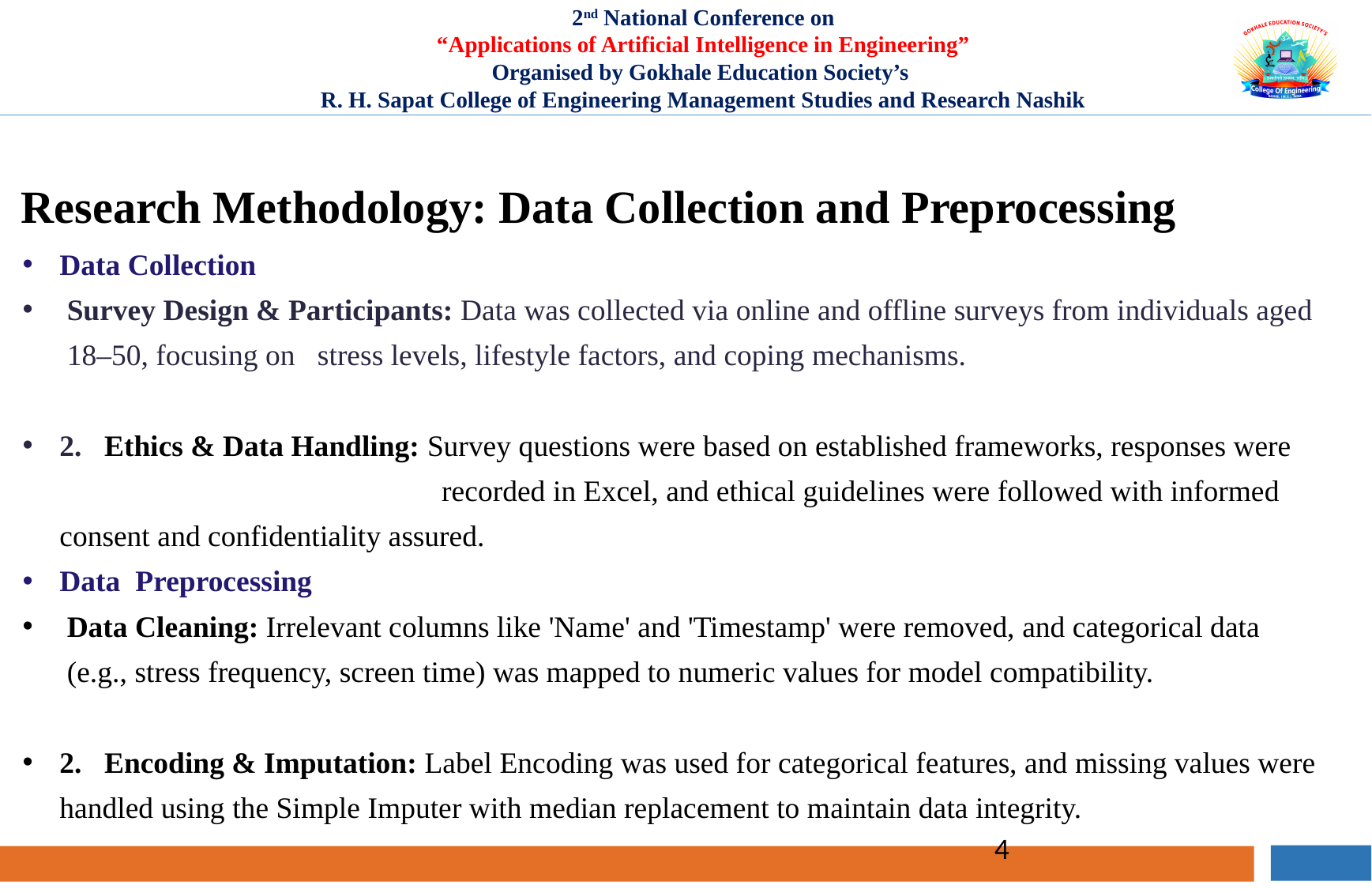

Research Methodology: Data Collection and Preprocessing
Data Collection
Survey Design & Participants: Data was collected via online and offline surveys from individuals aged 18–50, focusing on   stress levels, lifestyle factors, and coping mechanisms.

2.   Ethics & Data Handling: Survey questions were based on established frameworks, responses were                                                        recorded in Excel, and ethical guidelines were followed with informed consent and confidentiality assured.
Data  Preprocessing
Data Cleaning: Irrelevant columns like 'Name' and 'Timestamp' were removed, and categorical data (e.g., stress frequency, screen time) was mapped to numeric values for model compatibility.

2.   Encoding & Imputation: Label Encoding was used for categorical features, and missing values were handled using the Simple Imputer with median replacement to maintain data integrity.

4